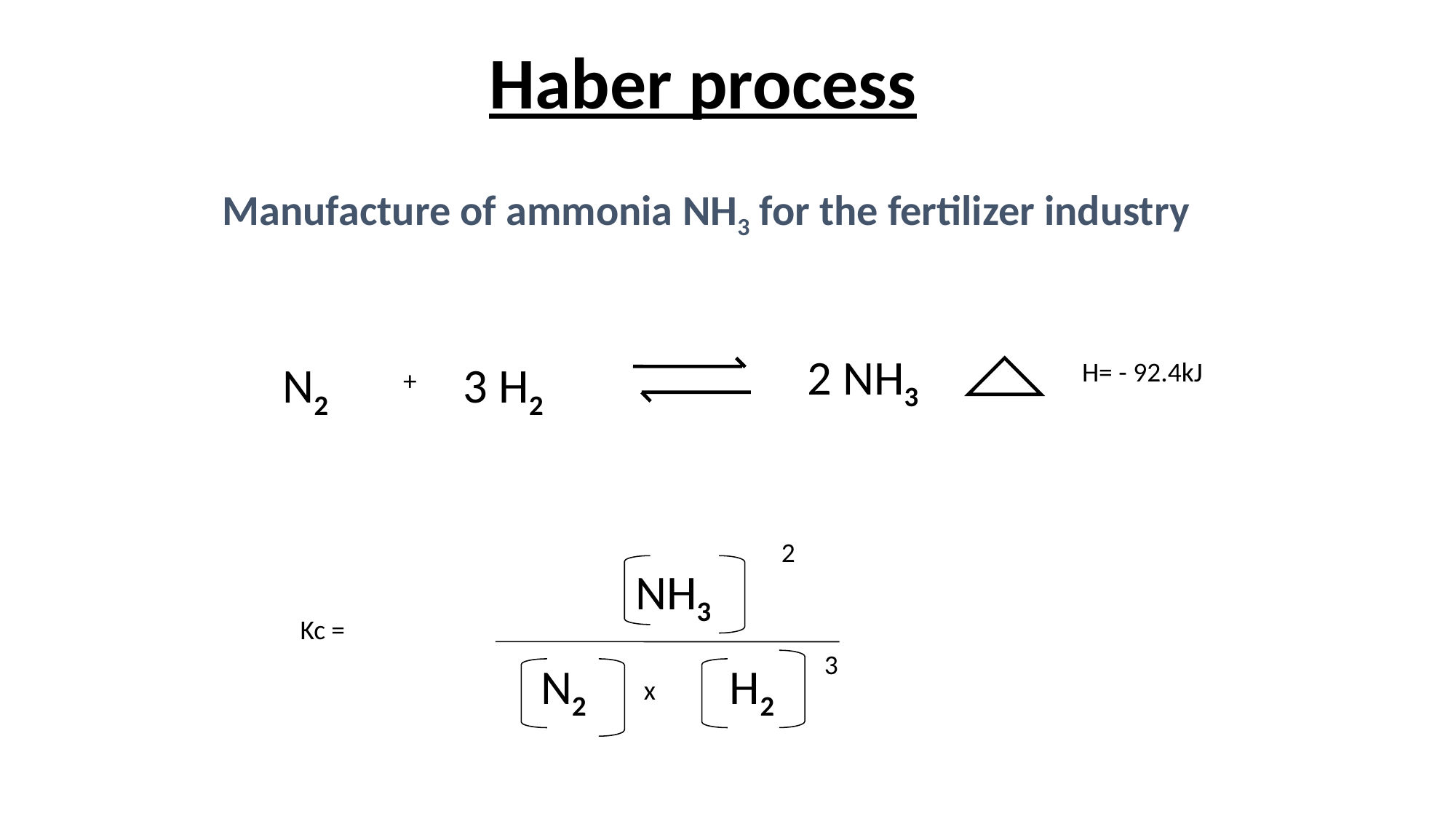

Haber process
Manufacture of ammonia NH3 for the fertilizer industry
2 NH3
N2
3 H2
H= - 92.4kJ
+

2

NH3
Kc =

3
N2
H2

x